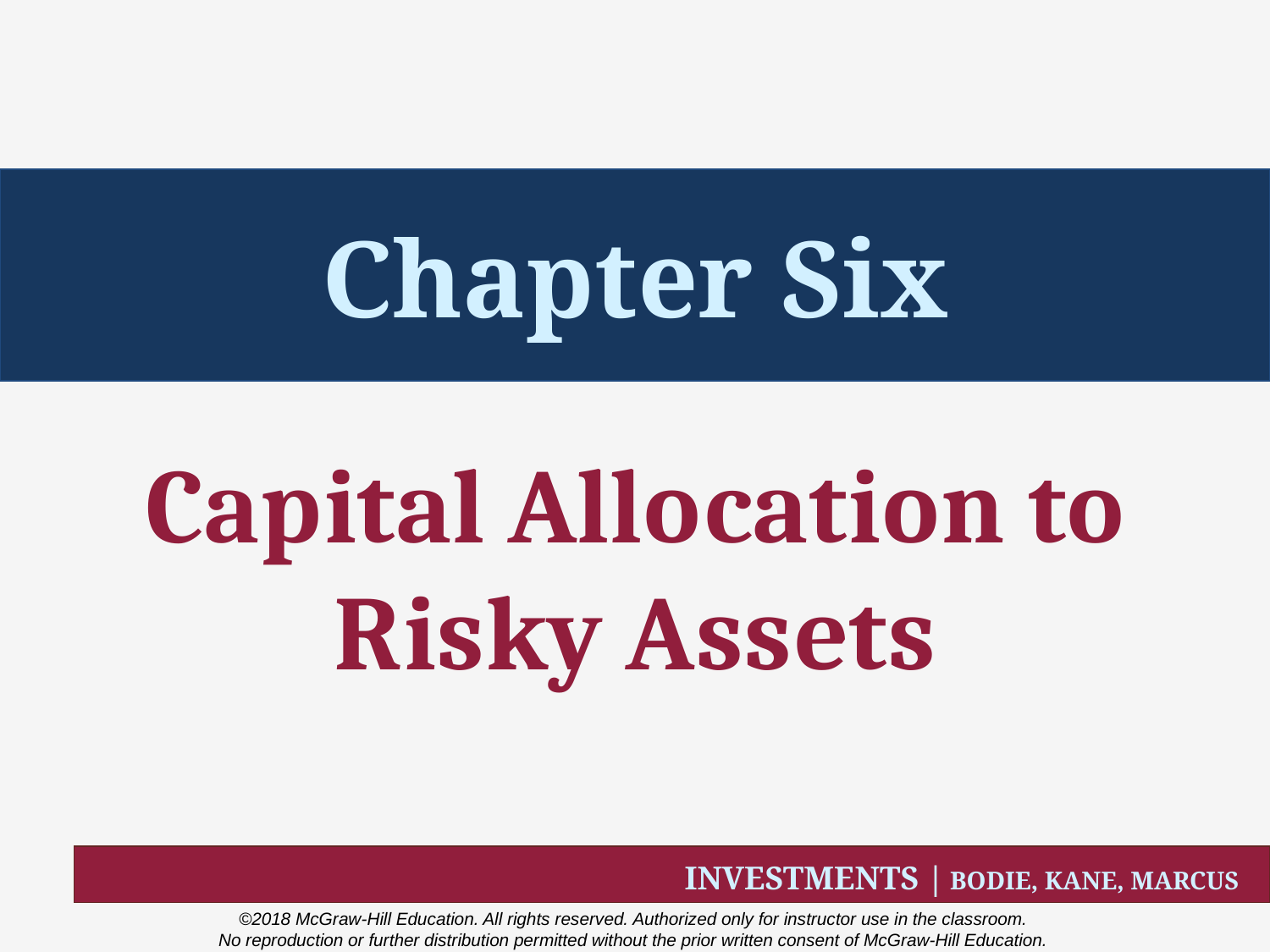

# Chapter Six
Capital Allocation to Risky Assets